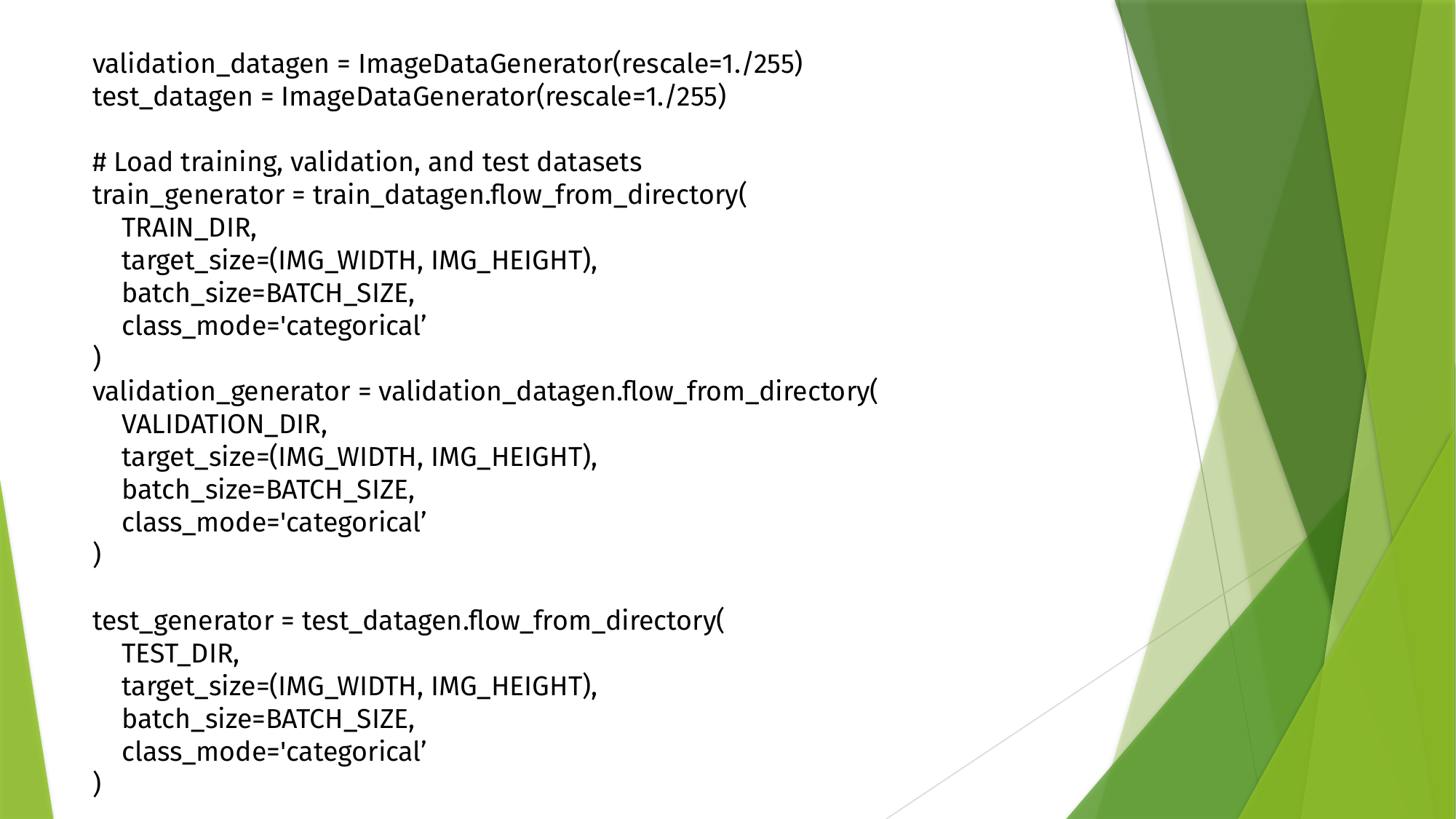

validation_datagen = ImageDataGenerator(rescale=1./255)
test_datagen = ImageDataGenerator(rescale=1./255)

# Load training, validation, and test datasets
train_generator = train_datagen.flow_from_directory(
    TRAIN_DIR,
    target_size=(IMG_WIDTH, IMG_HEIGHT),
    batch_size=BATCH_SIZE,
    class_mode='categorical’
)
validation_generator = validation_datagen.flow_from_directory(
    VALIDATION_DIR,
    target_size=(IMG_WIDTH, IMG_HEIGHT),
    batch_size=BATCH_SIZE,
    class_mode='categorical’
)

test_generator = test_datagen.flow_from_directory(
    TEST_DIR,
    target_size=(IMG_WIDTH, IMG_HEIGHT),
    batch_size=BATCH_SIZE,
    class_mode='categorical’
)